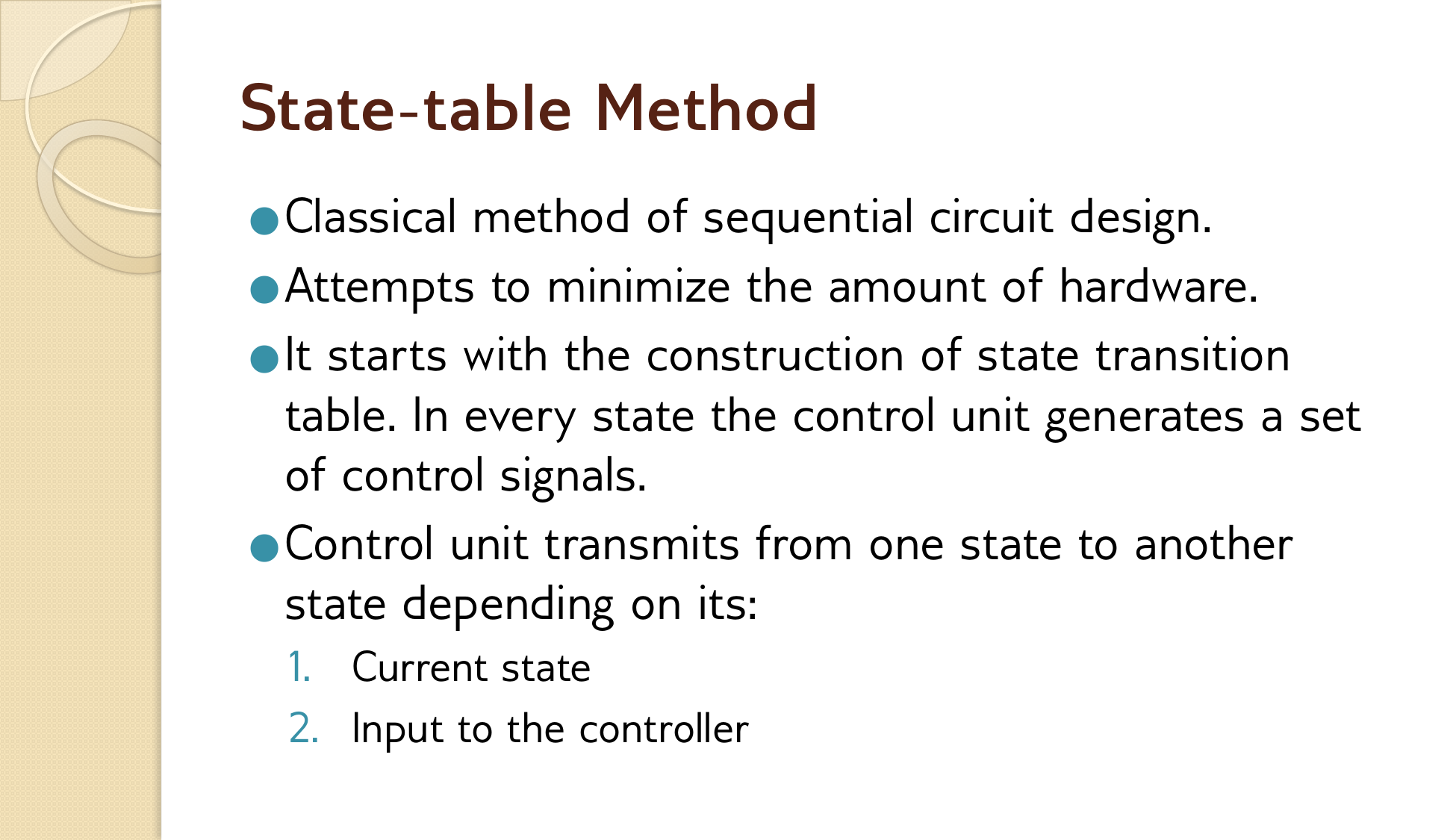

# State-table Method
Classical method of sequential circuit design.
Attempts to minimize the amount of hardware.
It starts with the construction of state transition table. In every state the control unit generates a set of control signals.
Control unit transmits from one state to another state depending on its:
Current state
Input to the controller